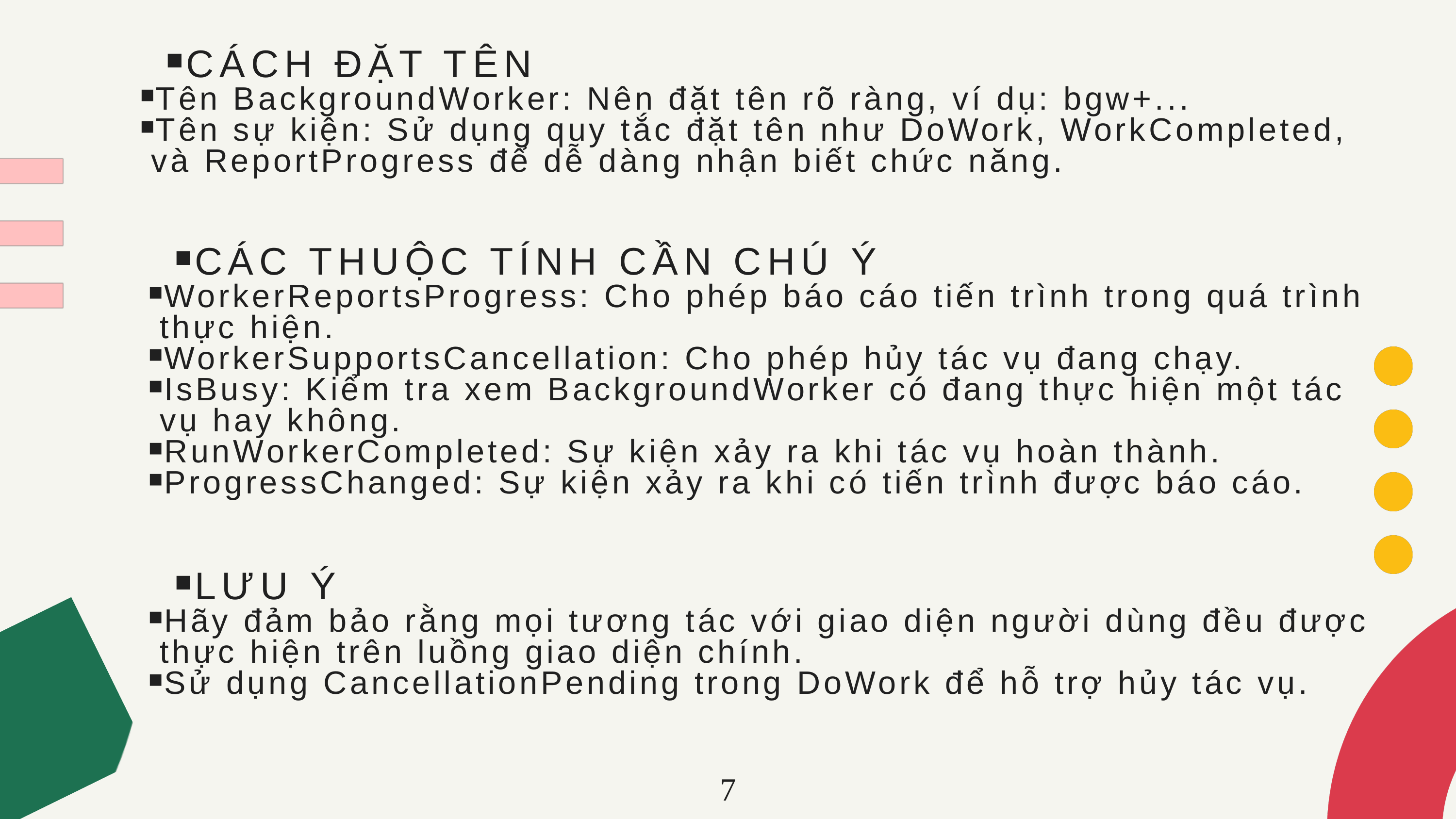

CÁCH ĐẶT TÊN
Tên BackgroundWorker: Nên đặt tên rõ ràng, ví dụ: bgw+...
Tên sự kiện: Sử dụng quy tắc đặt tên như DoWork, WorkCompleted, và ReportProgress để dễ dàng nhận biết chức năng.

CÁC THUỘC TÍNH CẦN CHÚ Ý
WorkerReportsProgress: Cho phép báo cáo tiến trình trong quá trình thực hiện.
WorkerSupportsCancellation: Cho phép hủy tác vụ đang chạy.
IsBusy: Kiểm tra xem BackgroundWorker có đang thực hiện một tác vụ hay không.
RunWorkerCompleted: Sự kiện xảy ra khi tác vụ hoàn thành.
ProgressChanged: Sự kiện xảy ra khi có tiến trình được báo cáo.

LƯU Ý
Hãy đảm bảo rằng mọi tương tác với giao diện người dùng đều được thực hiện trên luồng giao diện chính.
Sử dụng CancellationPending trong DoWork để hỗ trợ hủy tác vụ.

7